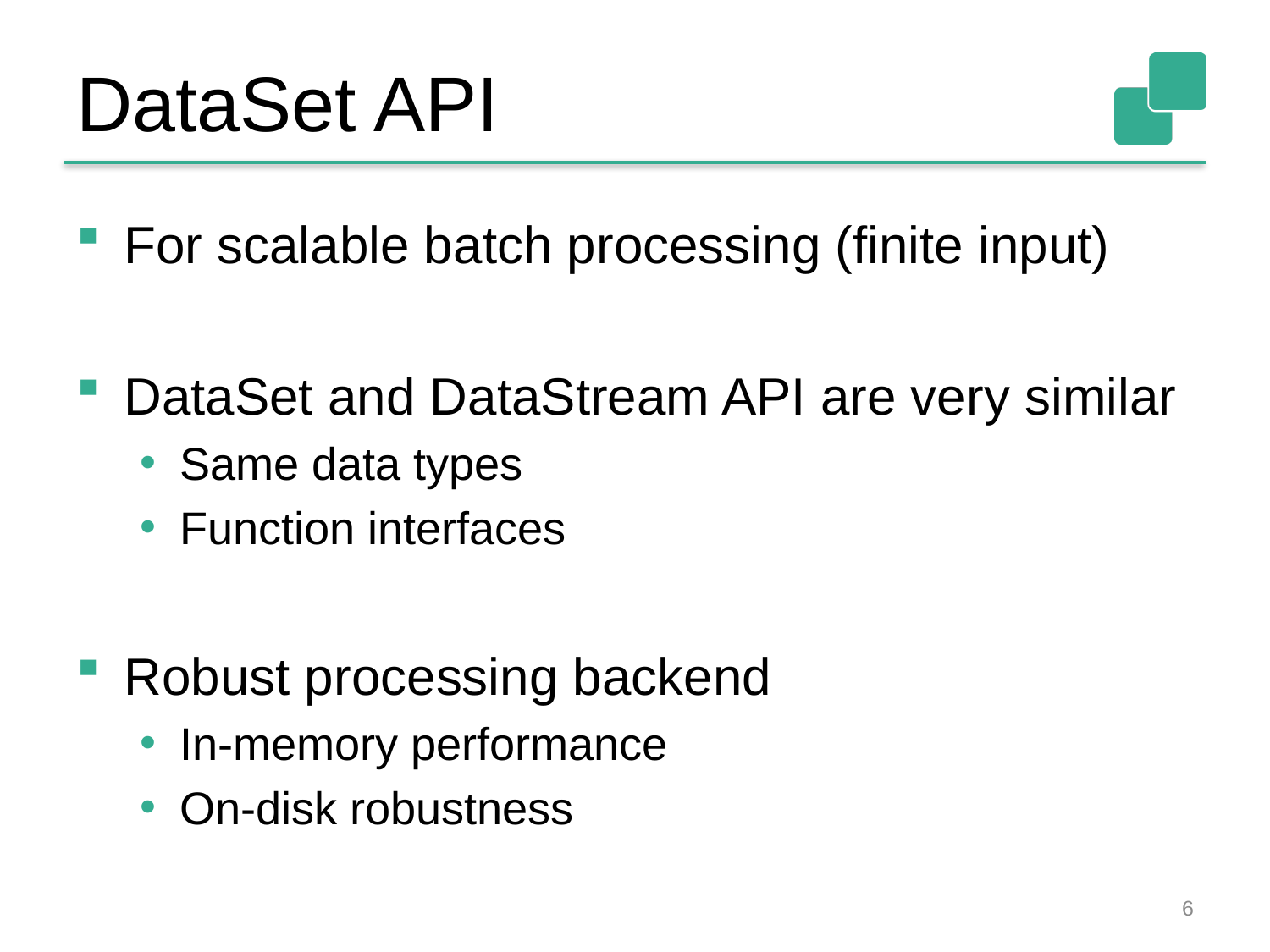

# DataSet API
For scalable batch processing (finite input)

DataSet and DataStream API are very similar
Same data types
Function interfaces

Robust processing backend
In-memory performance
On-disk robustness
6